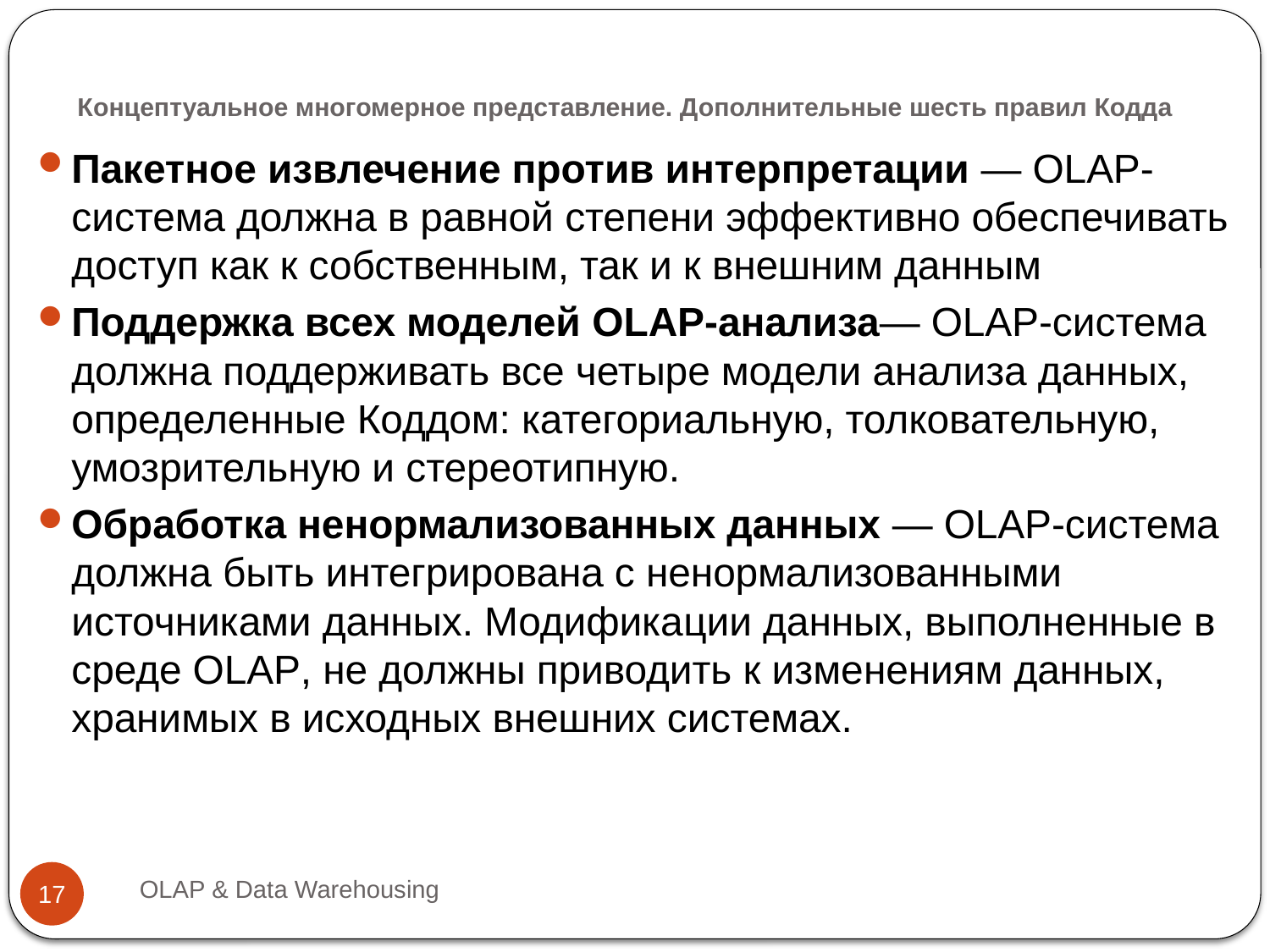

# Концептуальное многомерное представление. Дополнительные шесть правил Кодда
Пакетное извлечение против интерпретации — OLAP-система должна в равной степени эффективно обеспечивать доступ как к собственным, так и к внешним данным
Поддержка всех моделей OLAP-анализа— OLAP-система должна поддерживать все четыре модели анализа данных, определенные Коддом: категориальную, толковательную, умозрительную и стереотипную.
Обработка ненормализованных данных — OLAP-система должна быть интегрирована с ненормализованными источниками данных. Модифика­ции данных, выполненные в среде OLAP, не должны приводить к изме­нениям данных, хранимых в исходных внешних системах.

OLAP & Data Warehousing
17